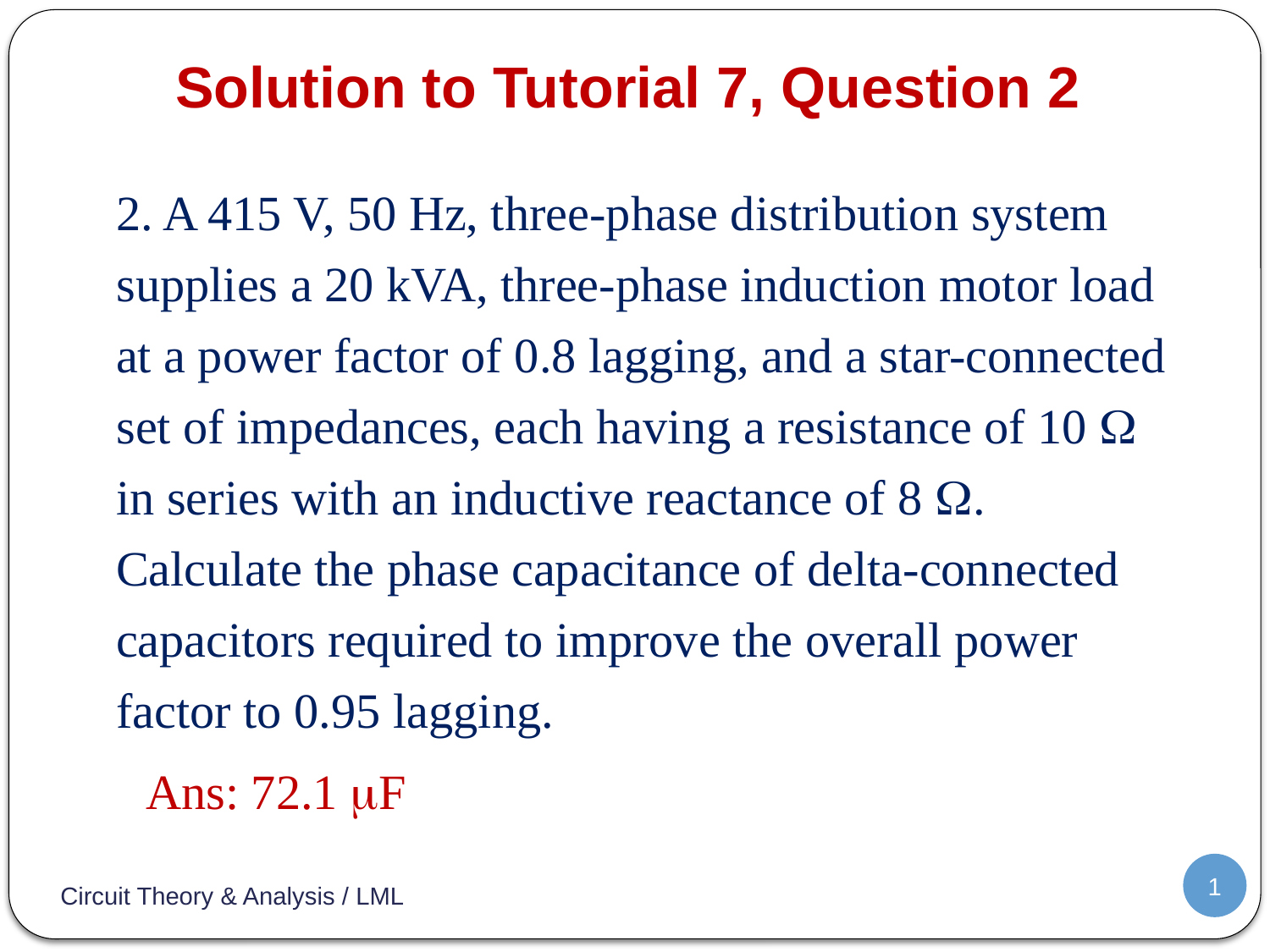

# Solution to Tutorial 7, Question 2
2. A 415 V, 50 Hz, three-phase distribution system supplies a 20 kVA, three-phase induction motor load at a power factor of 0.8 lagging, and a star-connected set of impedances, each having a resistance of 10 Ω in series with an inductive reactance of 8 Ω.  Calculate the phase capacitance of delta-connected capacitors required to improve the overall power  factor to 0.95 lagging.
Ans: 72.1 μF
1
Circuit Theory & Analysis / LML